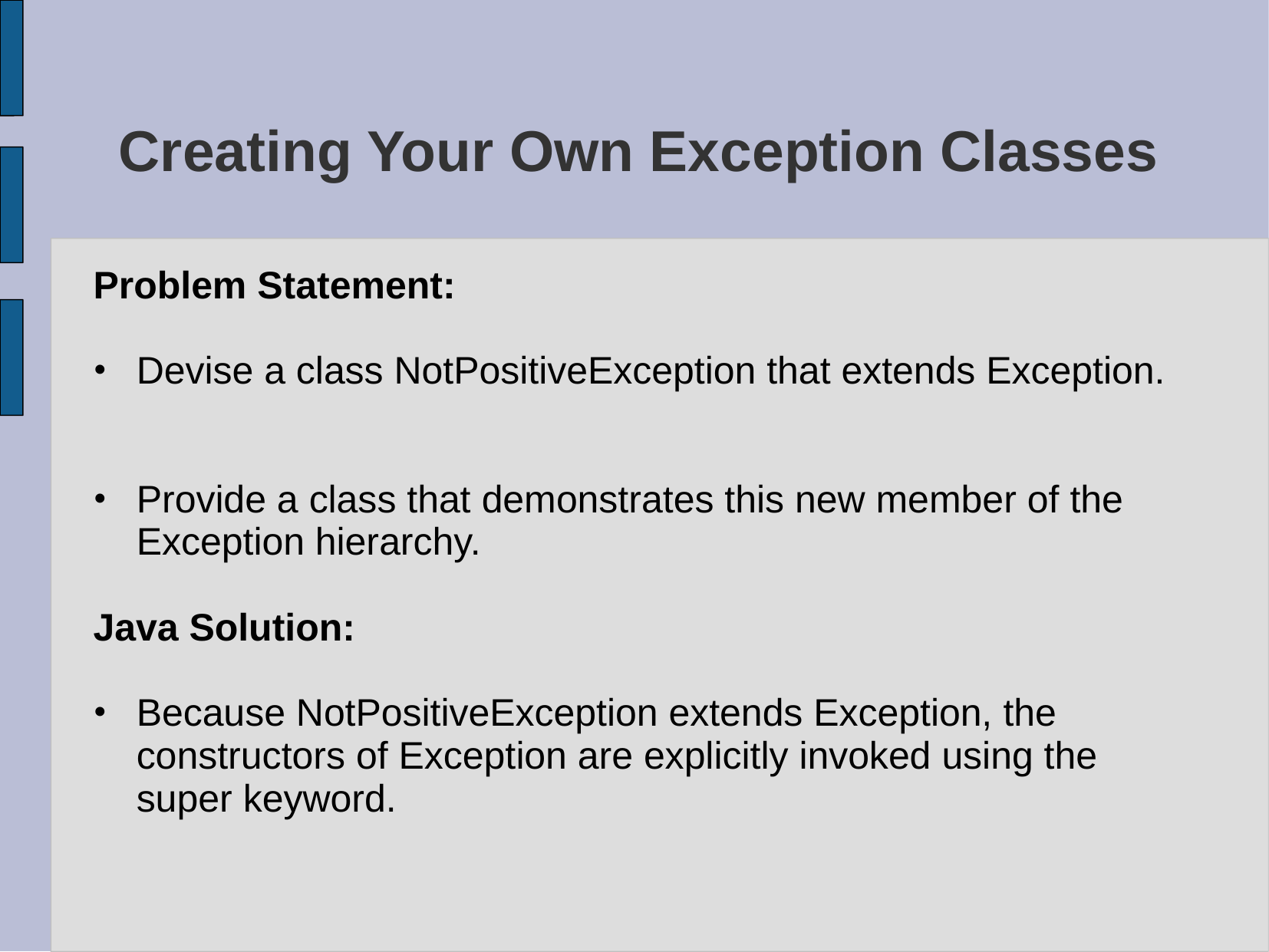

# Creating Your Own Exception Classes
Problem Statement:

Devise a class NotPositiveException that extends Exception.

Provide a class that demonstrates this new member of the Exception hierarchy.

Java Solution:

Because NotPositiveException extends Exception, the constructors of Exception are explicitly invoked using the super keyword.